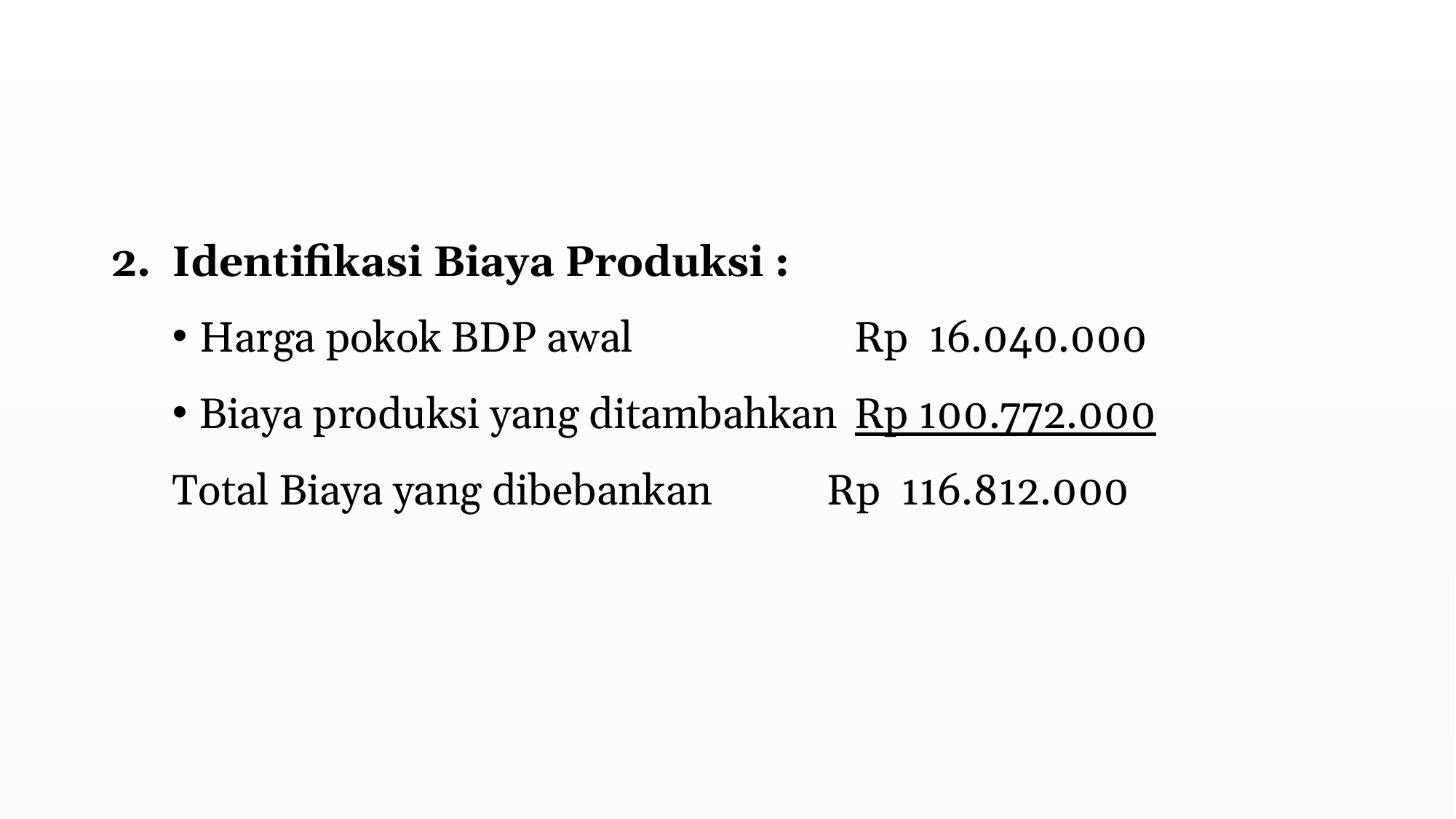

#
Identifikasi Biaya Produksi :
Harga pokok BDP awal			Rp  16.040.000
Biaya produksi yang ditambahkan	Rp 100.772.000
Total Biaya yang dibebankan	 	Rp  116.812.000